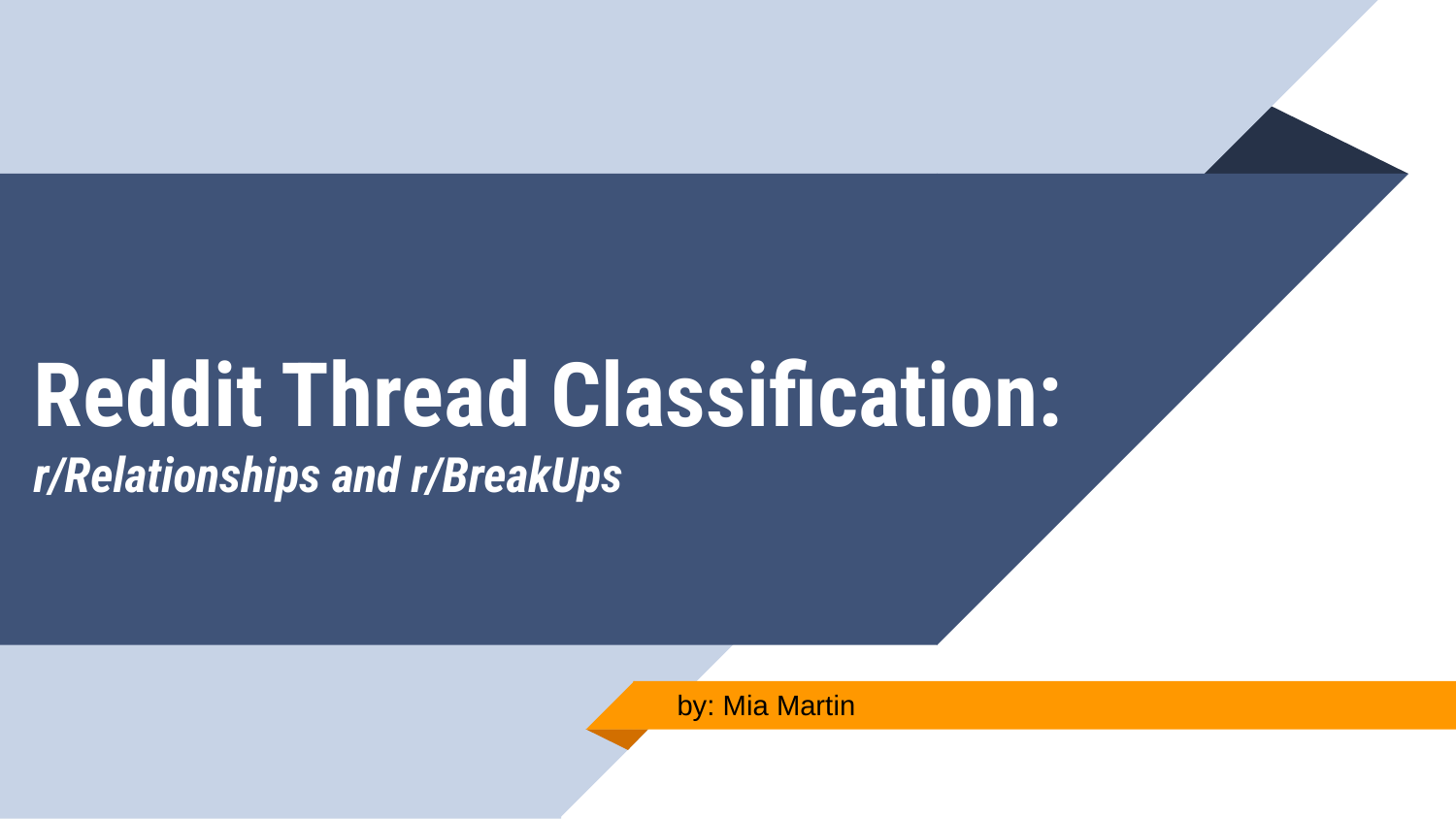

# Reddit Thread Classification: r/Relationships and r/BreakUps
by: Mia Martin